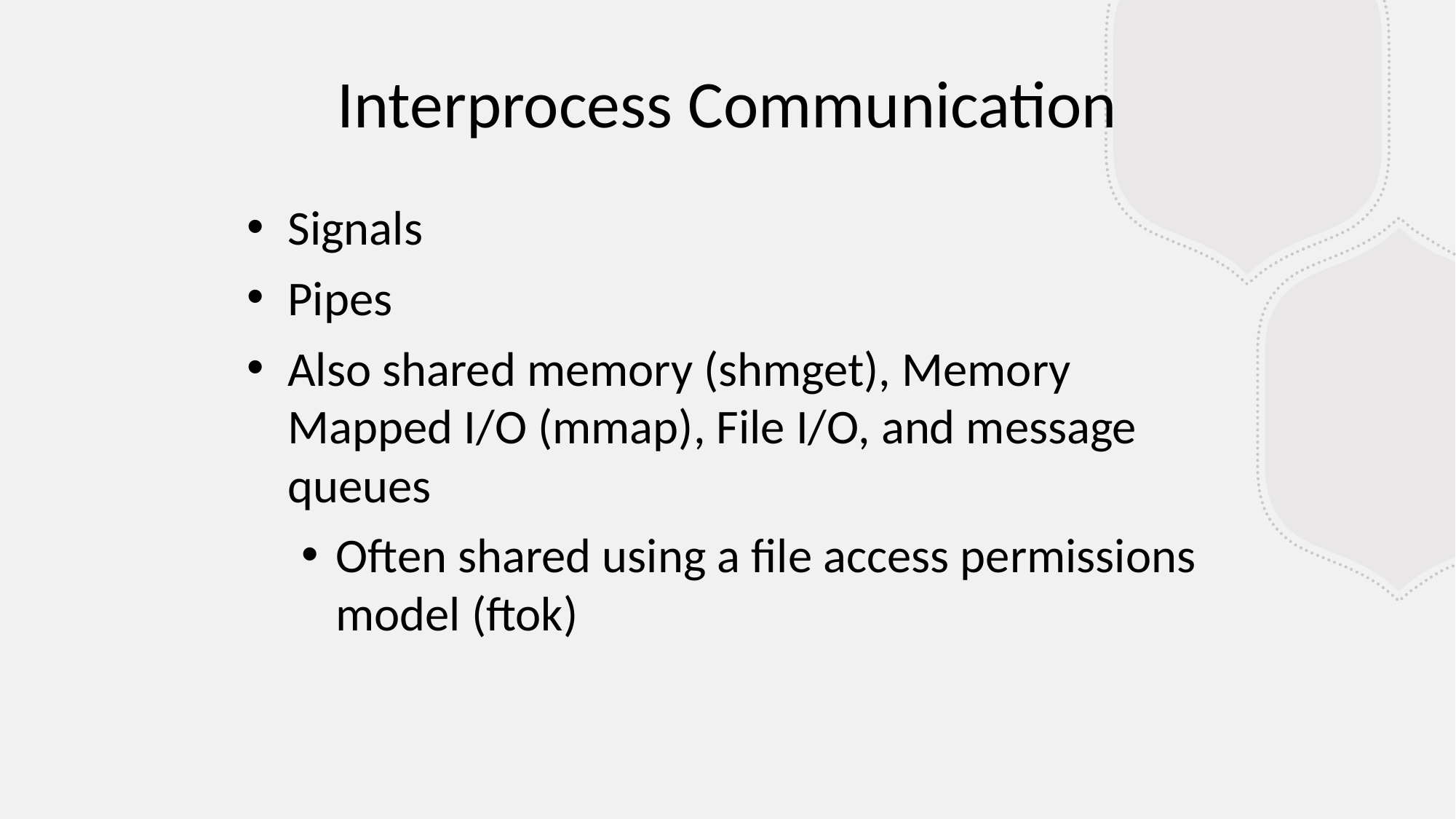

Interprocess Communication
Signals
Pipes
Also shared memory (shmget), Memory Mapped I/O (mmap), File I/O, and message queues
Often shared using a file access permissions model (ftok)